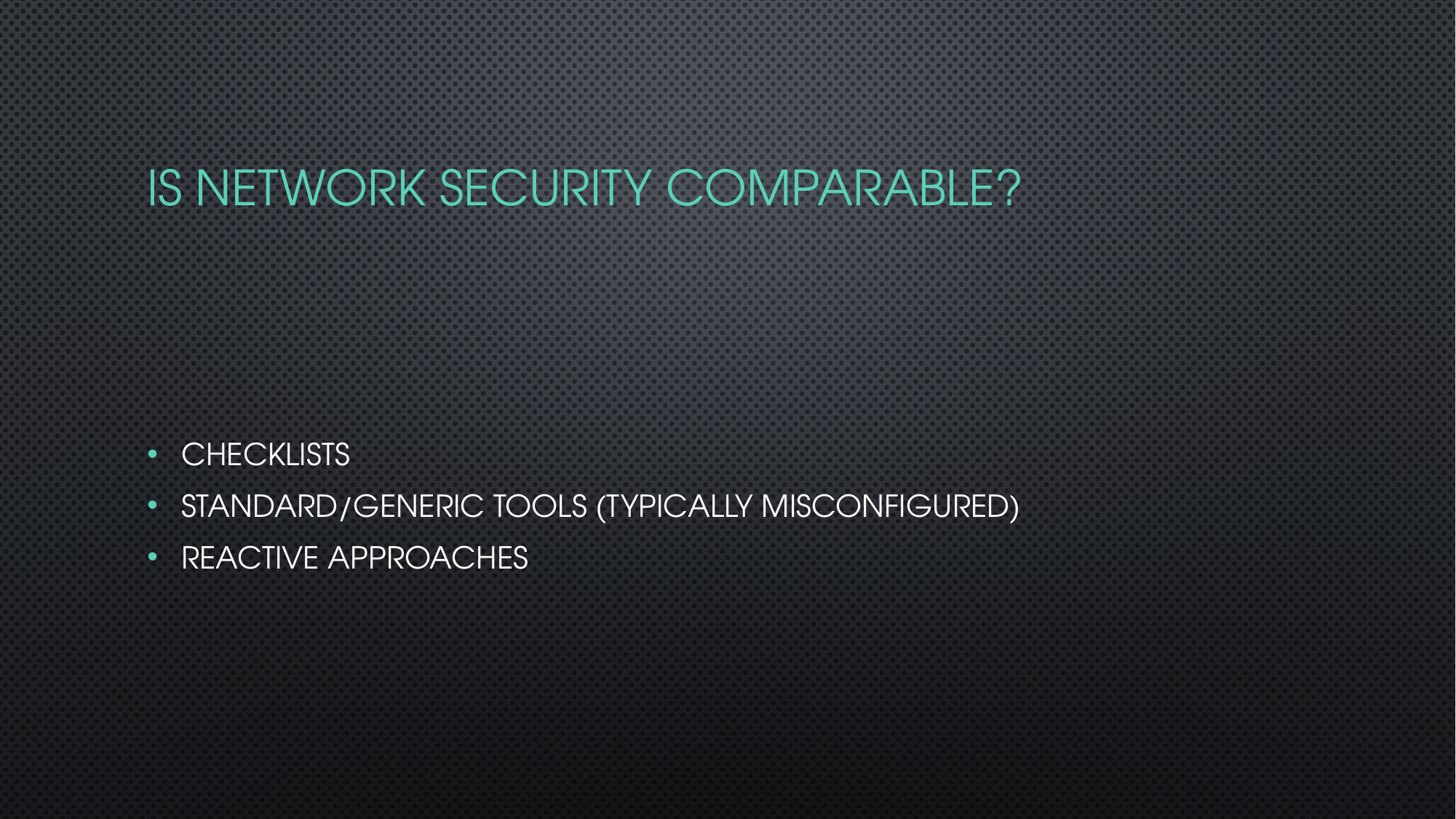

# Is Network Security Comparable?
Checklists
Standard/Generic Tools (typically misconfigured)
Reactive approaches